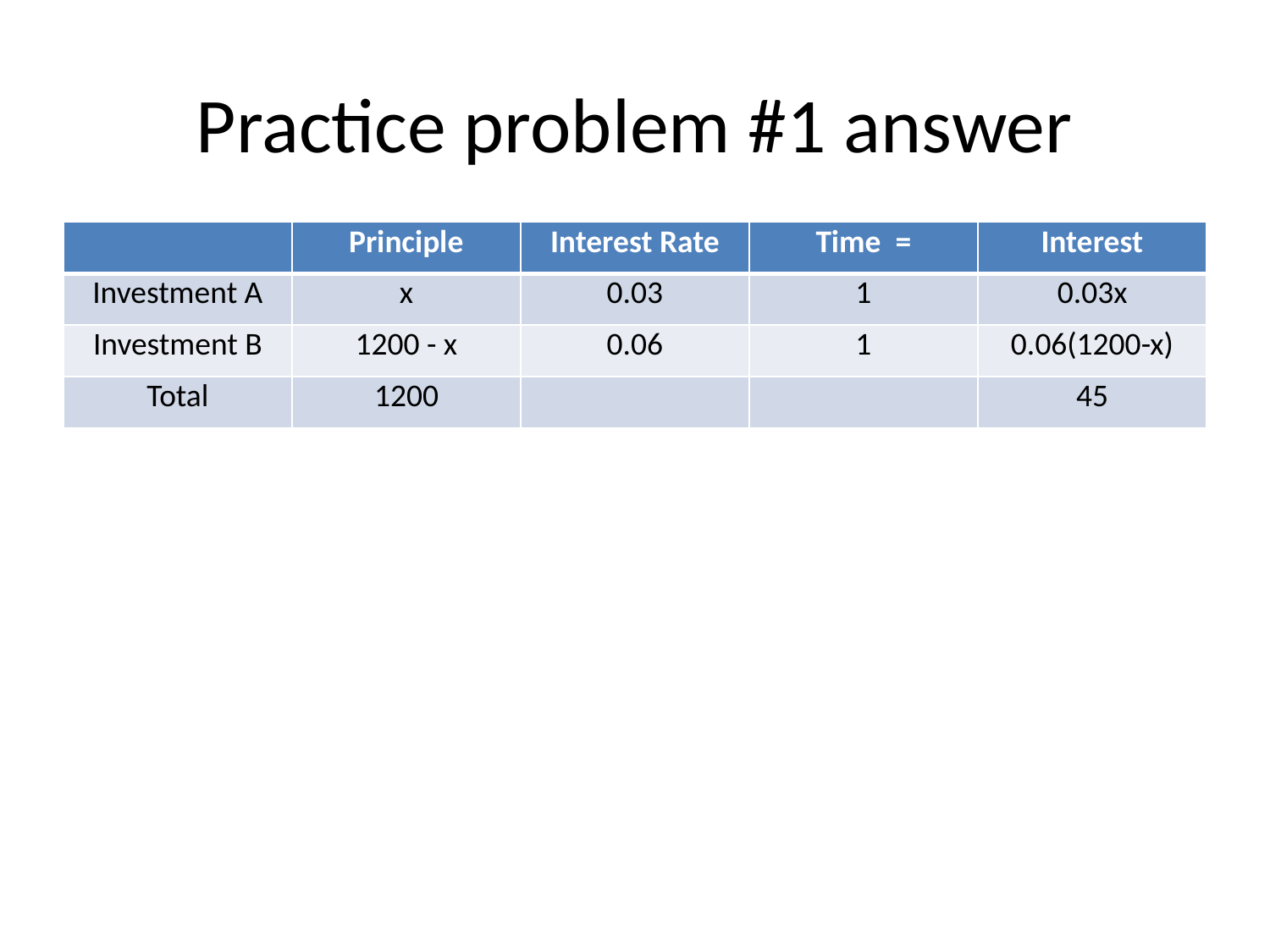

# Practice problem #1 answer
|  | Principle | Interest Rate | Time = | Interest |
| --- | --- | --- | --- | --- |
| Investment A | x | 0.03 | 1 | 0.03x |
| Investment B | 1200 - x | 0.06 | 1 | 0.06(1200-x) |
| Total | 1200 |  |  | 45 |